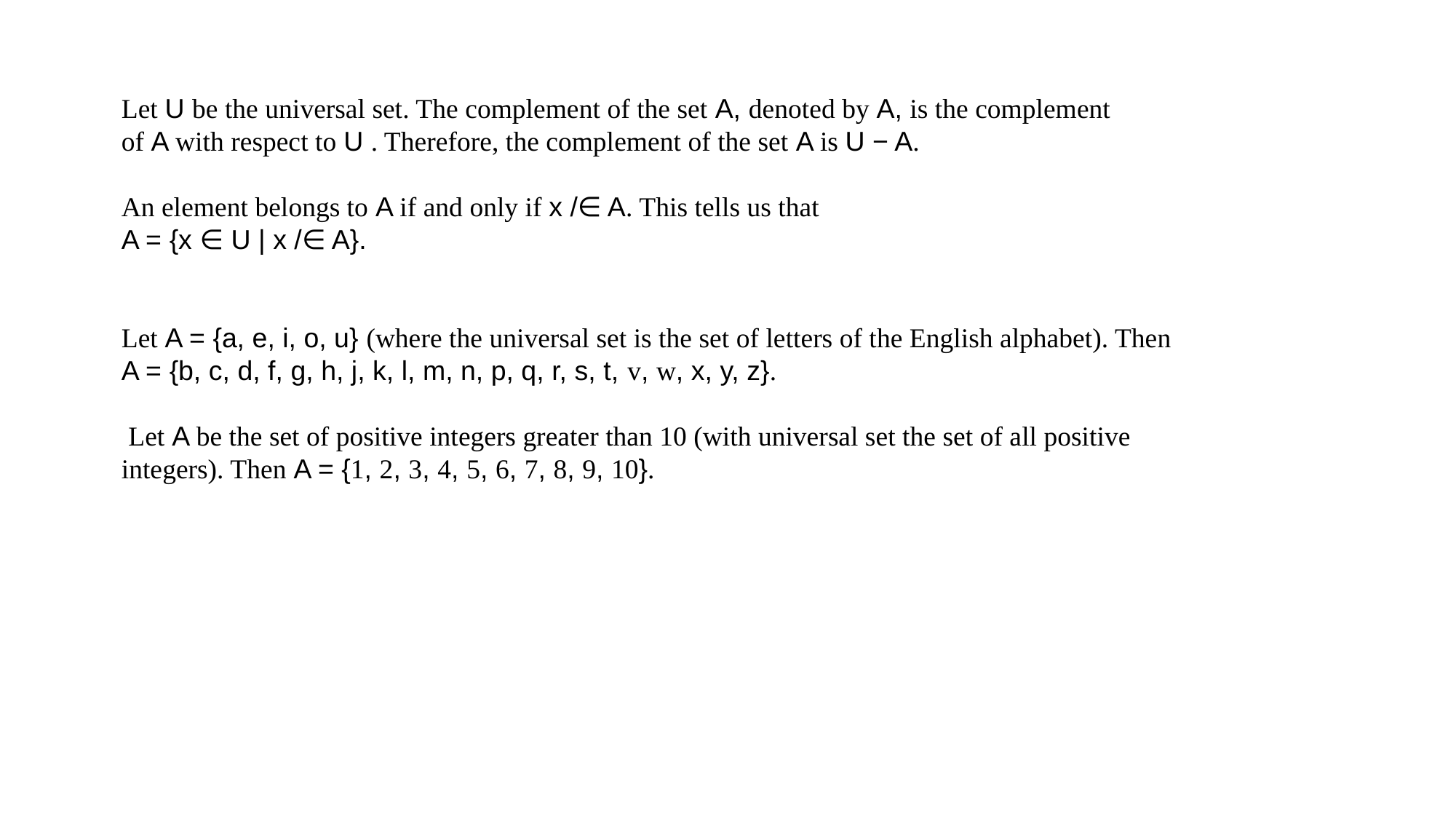

Let U be the universal set. The complement of the set A, denoted by A, is the complement
of A with respect to U . Therefore, the complement of the set A is U − A.
An element belongs to A if and only if x /∈ A. This tells us that
A = {x ∈ U | x /∈ A}.

Let A = {a, e, i, o, u} (where the universal set is the set of letters of the English alphabet). Then
A = {b, c, d, f, g, h, j, k, l, m, n, p, q, r, s, t, v, w, x, y, z}.
 Let A be the set of positive integers greater than 10 (with universal set the set of all positive
integers). Then A = {1, 2, 3, 4, 5, 6, 7, 8, 9, 10}.